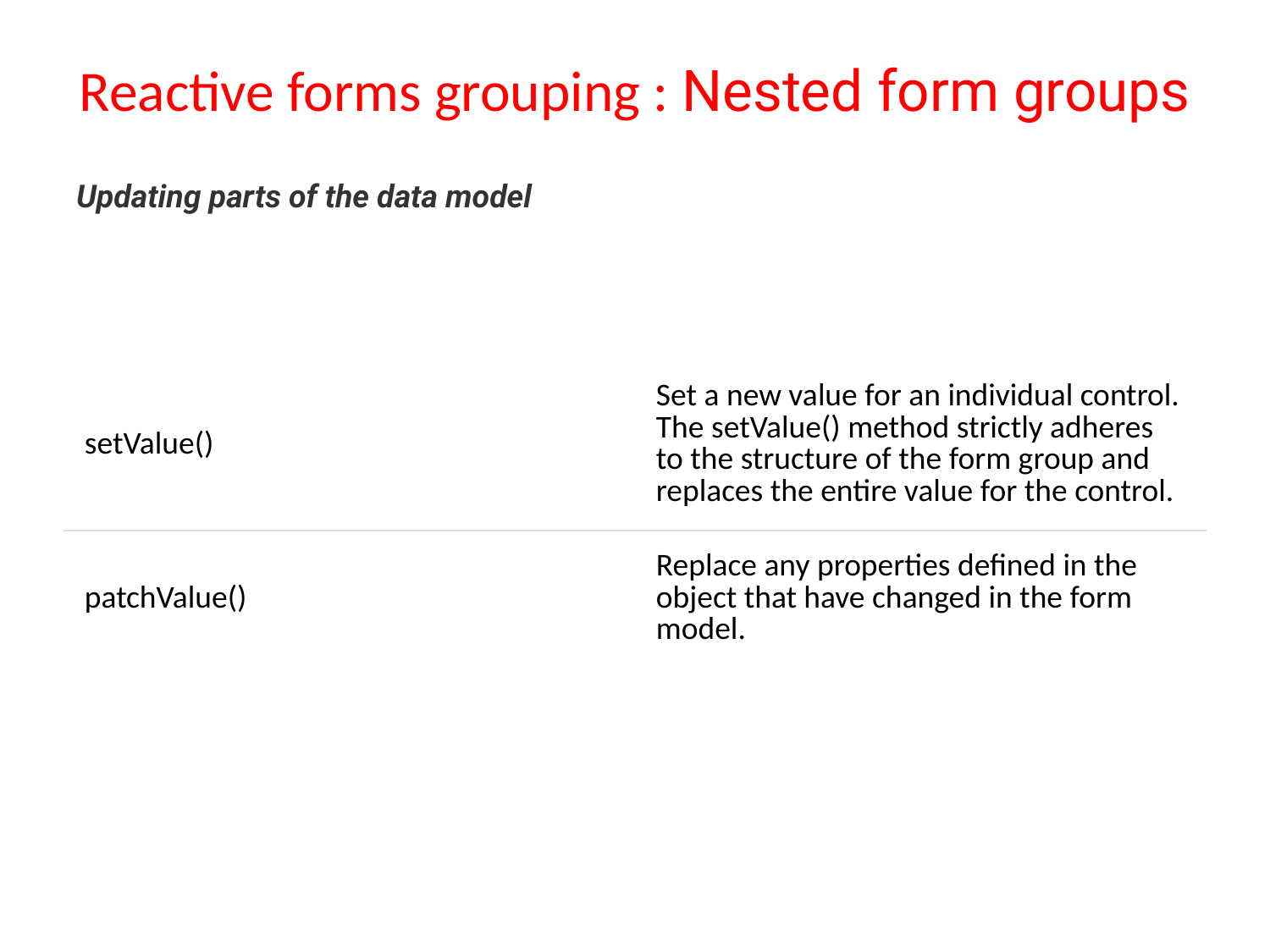

# Reactive forms grouping : Nested form groups
Updating parts of the data model

| setValue() | Set a new value for an individual control. The setValue() method strictly adheres to the structure of the form group and replaces the entire value for the control. |
| --- | --- |
| patchValue() | Replace any properties defined in the object that have changed in the form model. |
| setValue() | Set a new value for an individual control. The setValue() method strictly adheres to the structure of the form group and replaces the entire value for the control. |
| --- | --- |
| patchValue() | Replace any properties defined in the object that have changed in the form model. |